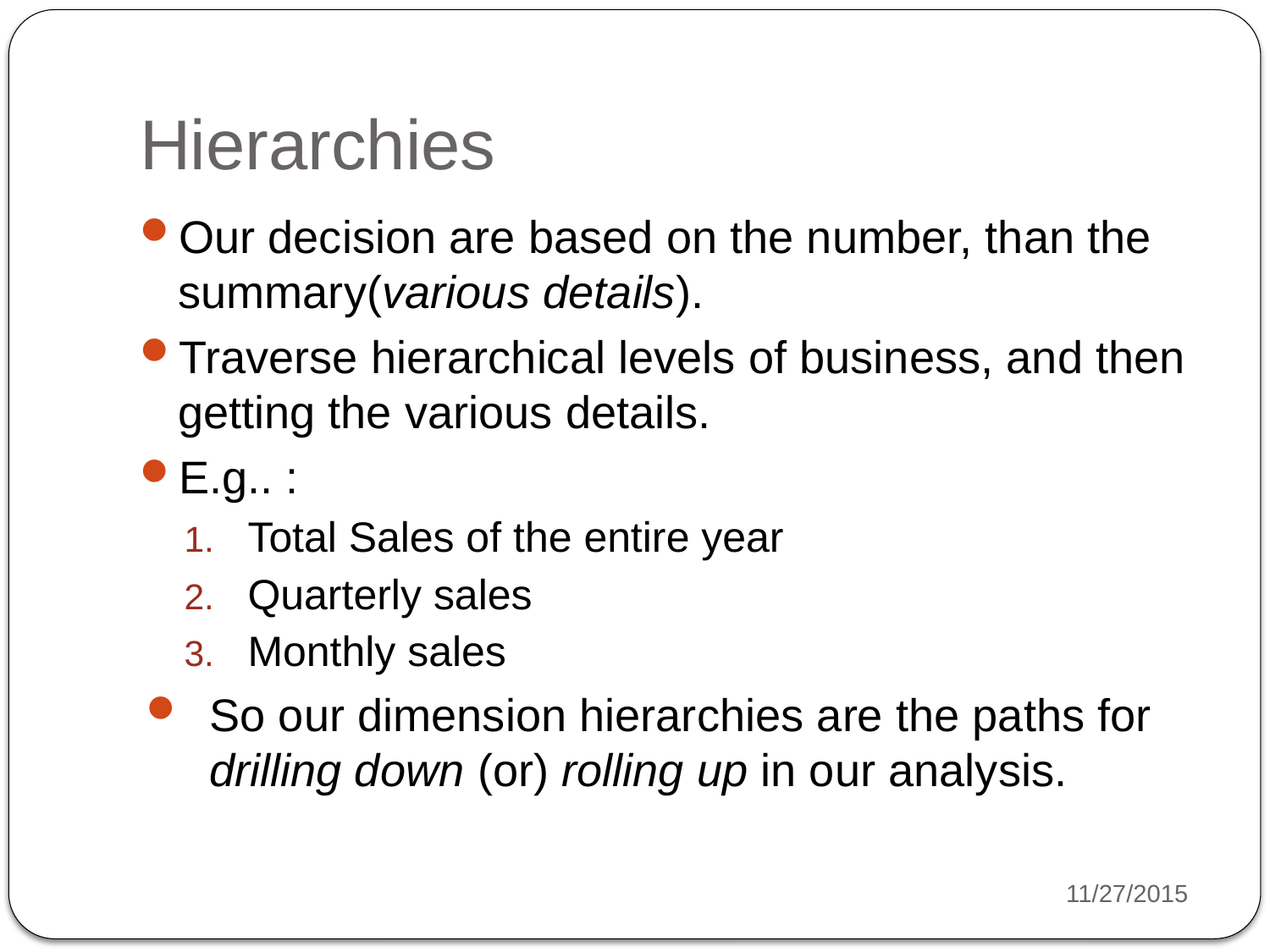

# Hierarchies
Our decision are based on the number, than the summary(various details).
Traverse hierarchical levels of business, and then getting the various details.
E.g.. :
Total Sales of the entire year
Quarterly sales
Monthly sales
So our dimension hierarchies are the paths for drilling down (or) rolling up in our analysis.
11/27/2015